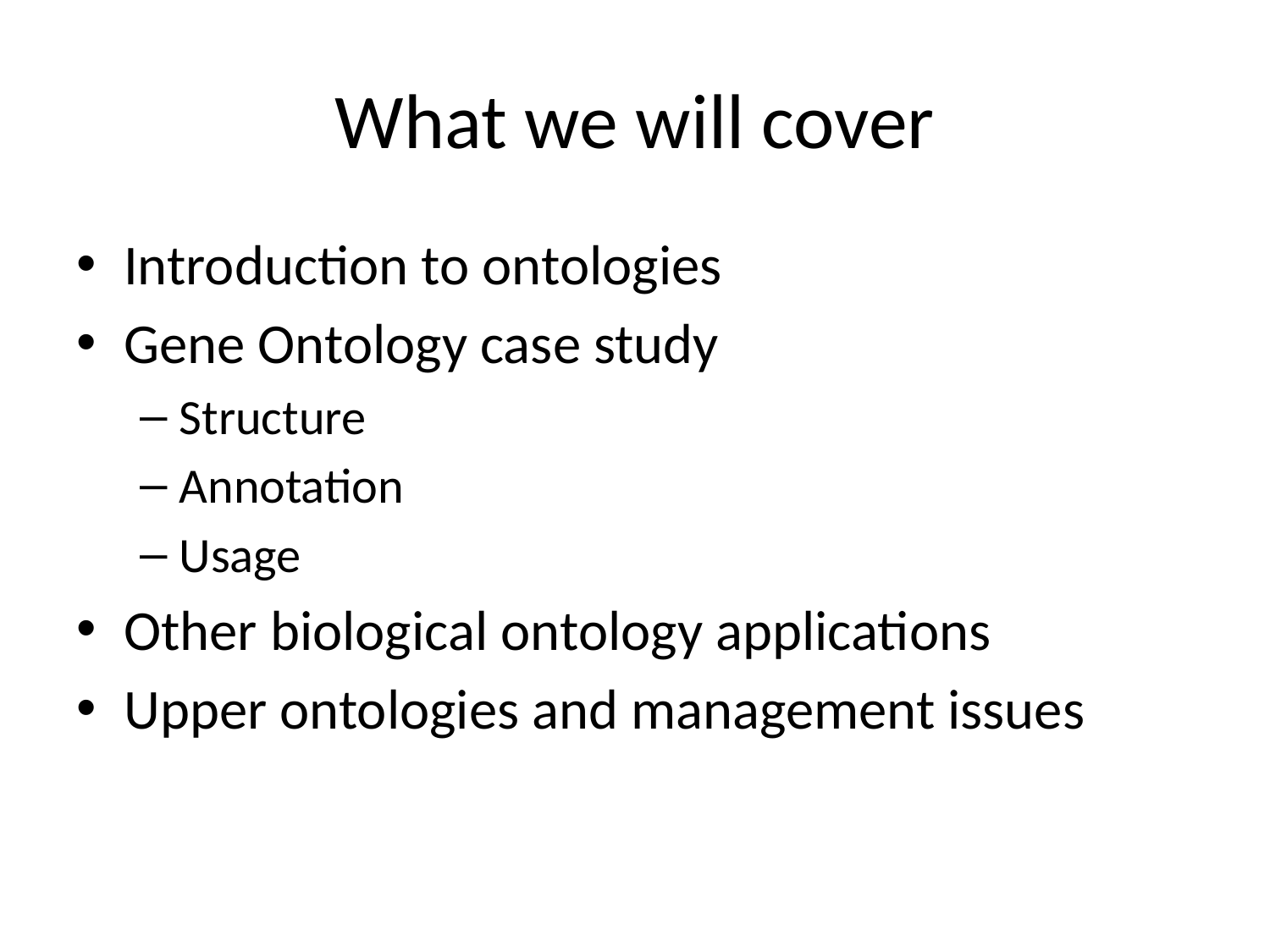

# What we will cover
Introduction to ontologies
Gene Ontology case study
Structure
Annotation
Usage
Other biological ontology applications
Upper ontologies and management issues